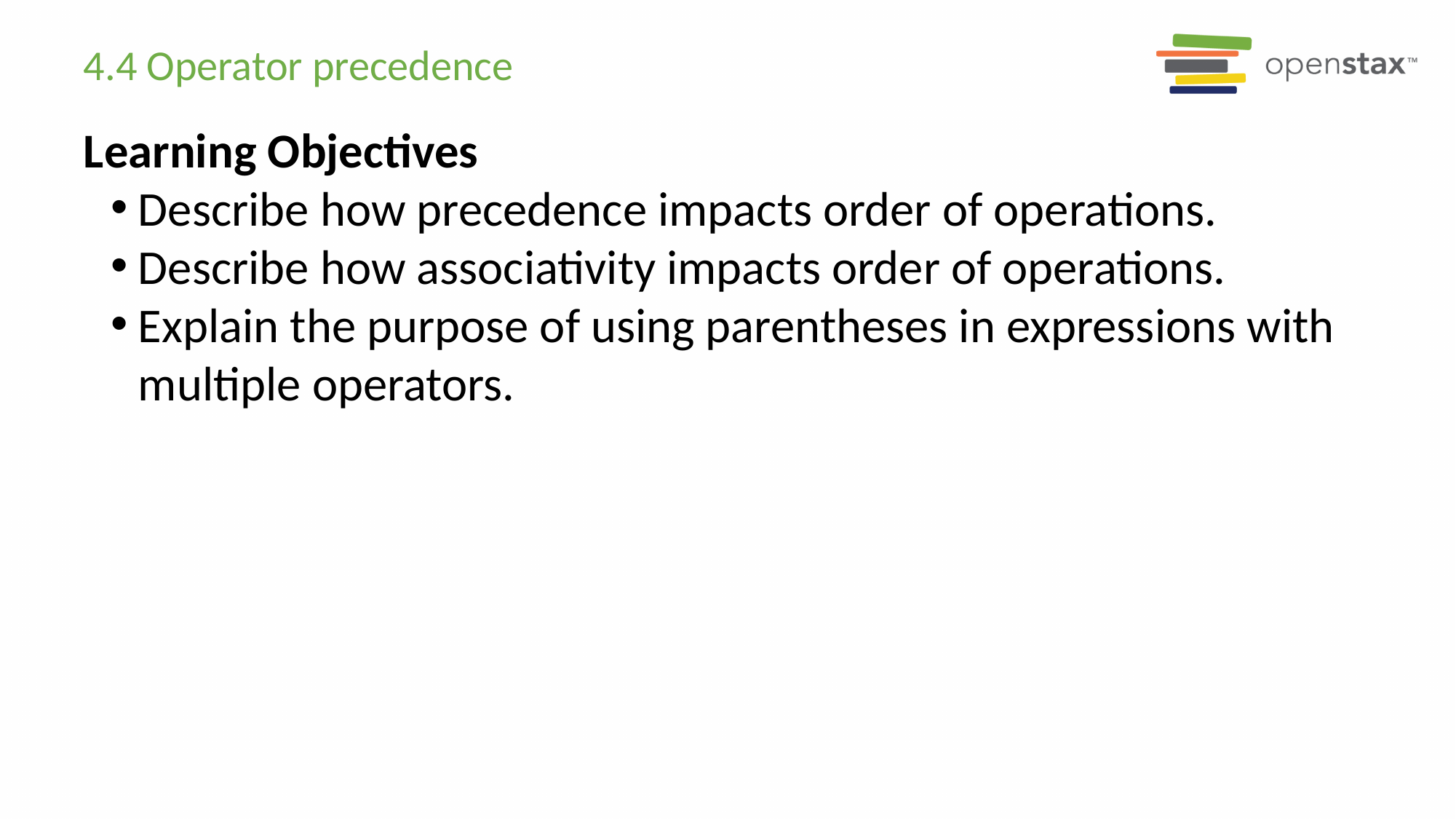

# 4.4 Operator precedence
Learning Objectives
Describe how precedence impacts order of operations.
Describe how associativity impacts order of operations.
Explain the purpose of using parentheses in expressions with multiple operators.